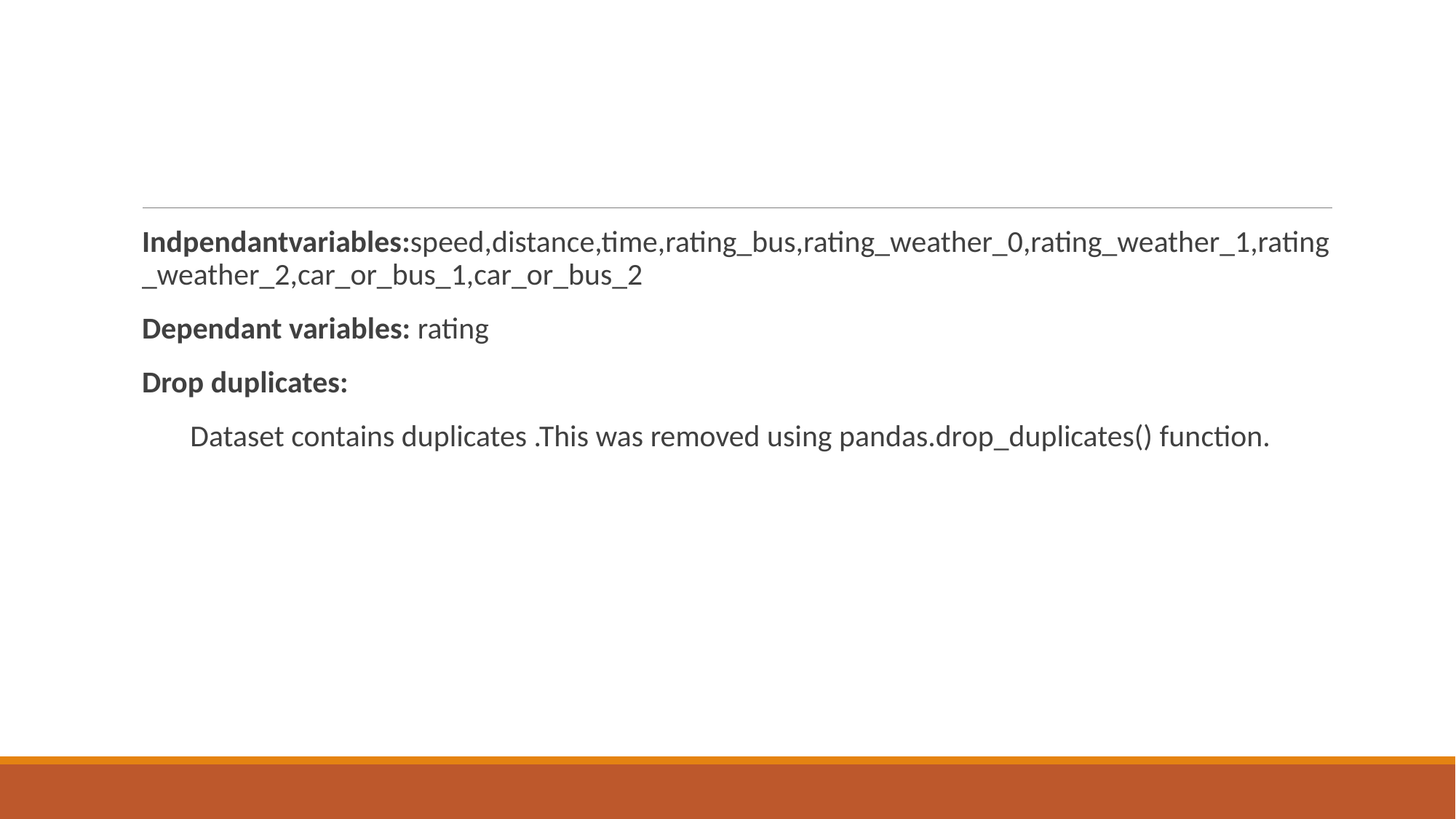

Indpendantvariables:speed,distance,time,rating_bus,rating_weather_0,rating_weather_1,rating_weather_2,car_or_bus_1,car_or_bus_2
Dependant variables: rating
Drop duplicates:
       Dataset contains duplicates .This was removed using pandas.drop_duplicates() function.